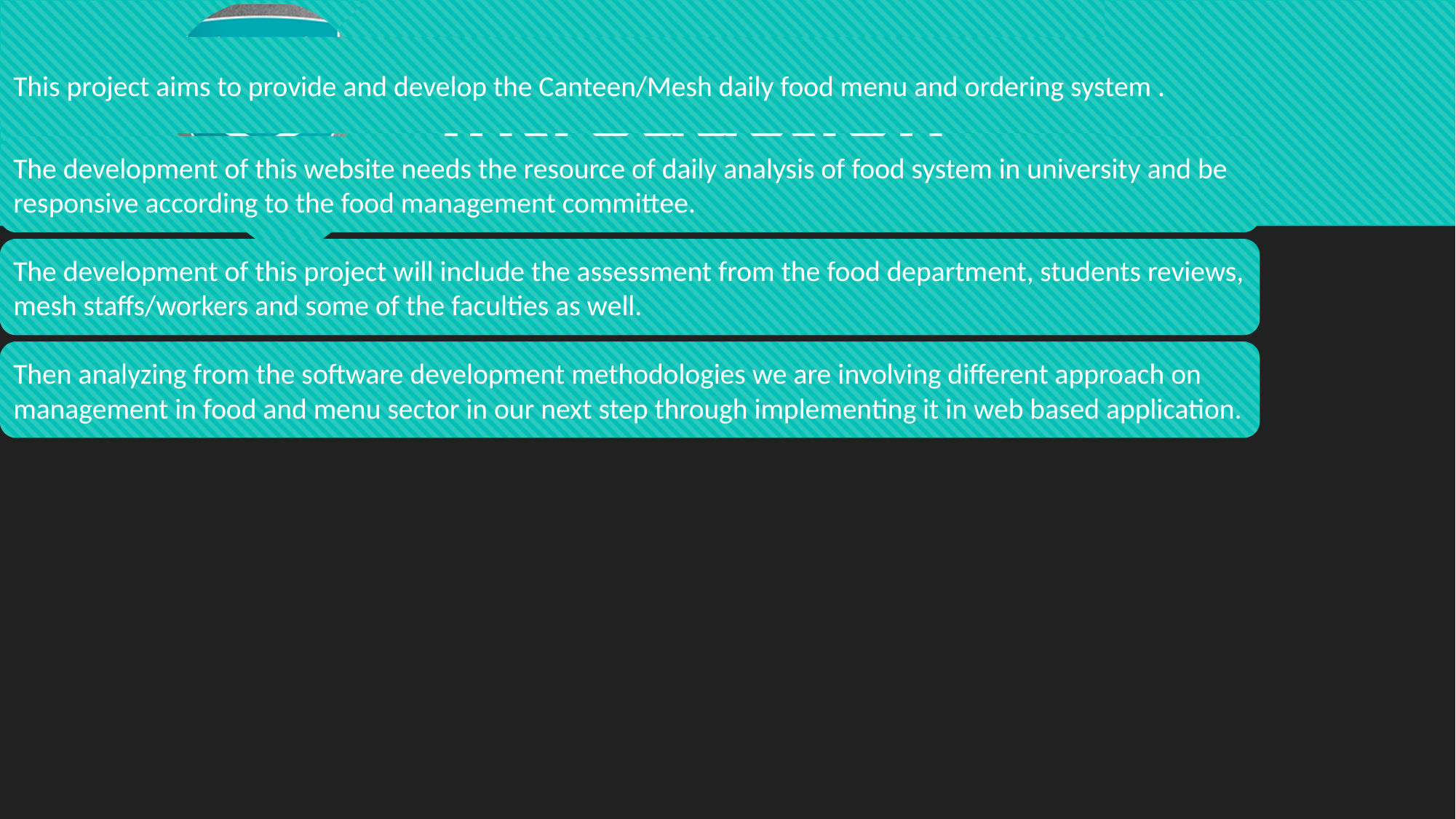

Introduction
This project aims to provide and develop the Canteen/Mesh daily food menu and ordering system .
The development of this website needs the resource of daily analysis of food system in university and be responsive according to the food management committee.
The development of this project will include the assessment from the food department, students reviews, mesh staffs/workers and some of the faculties as well.
Then analyzing from the software development methodologies we are involving different approach on management in food and menu sector in our next step through implementing it in web based application.